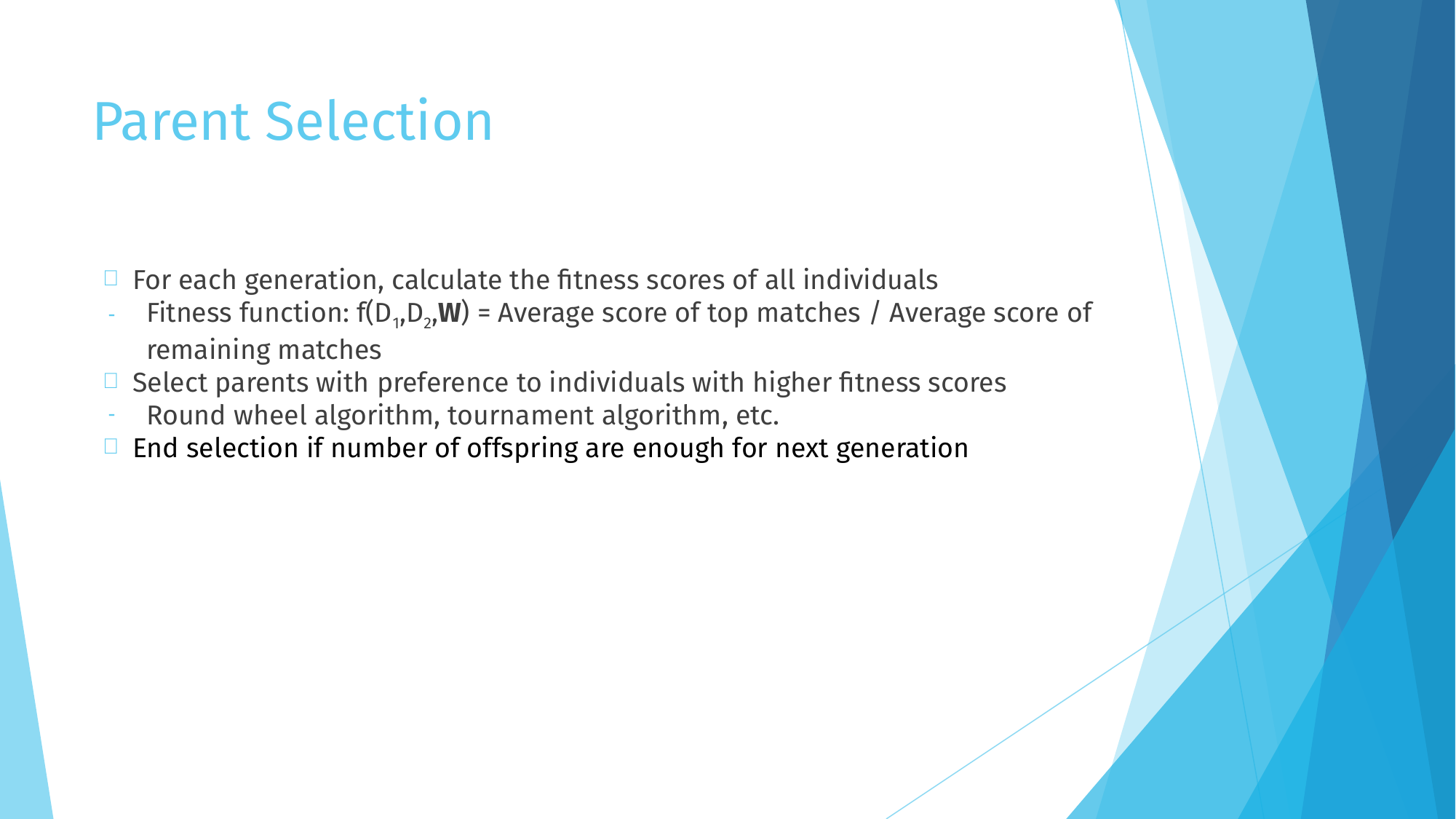

# Parent Selection
For each generation, calculate the fitness scores of all individuals
Fitness function: f(D1,D2,W) = Average score of top matches / Average score of remaining matches
Select parents with preference to individuals with higher fitness scores
Round wheel algorithm, tournament algorithm, etc.
End selection if number of offspring are enough for next generation